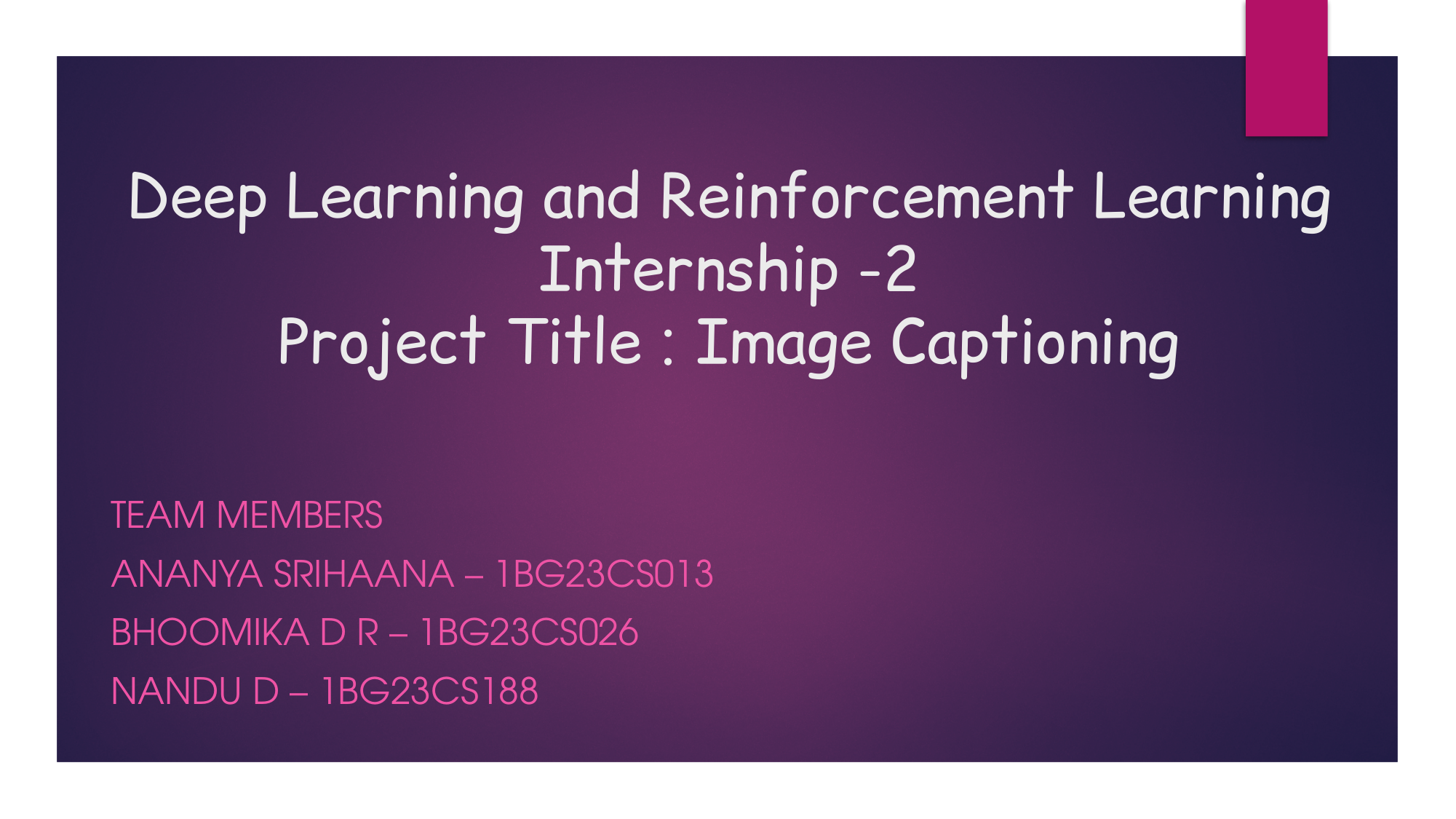

# Deep Learning and Reinforcement Learning Internship -2 Project Title : Image Captioning
Team members
Ananya Srihaana – 1bg23cs013
Bhoomika d r – 1bg23cs026
Nandu d – 1bg23cs188